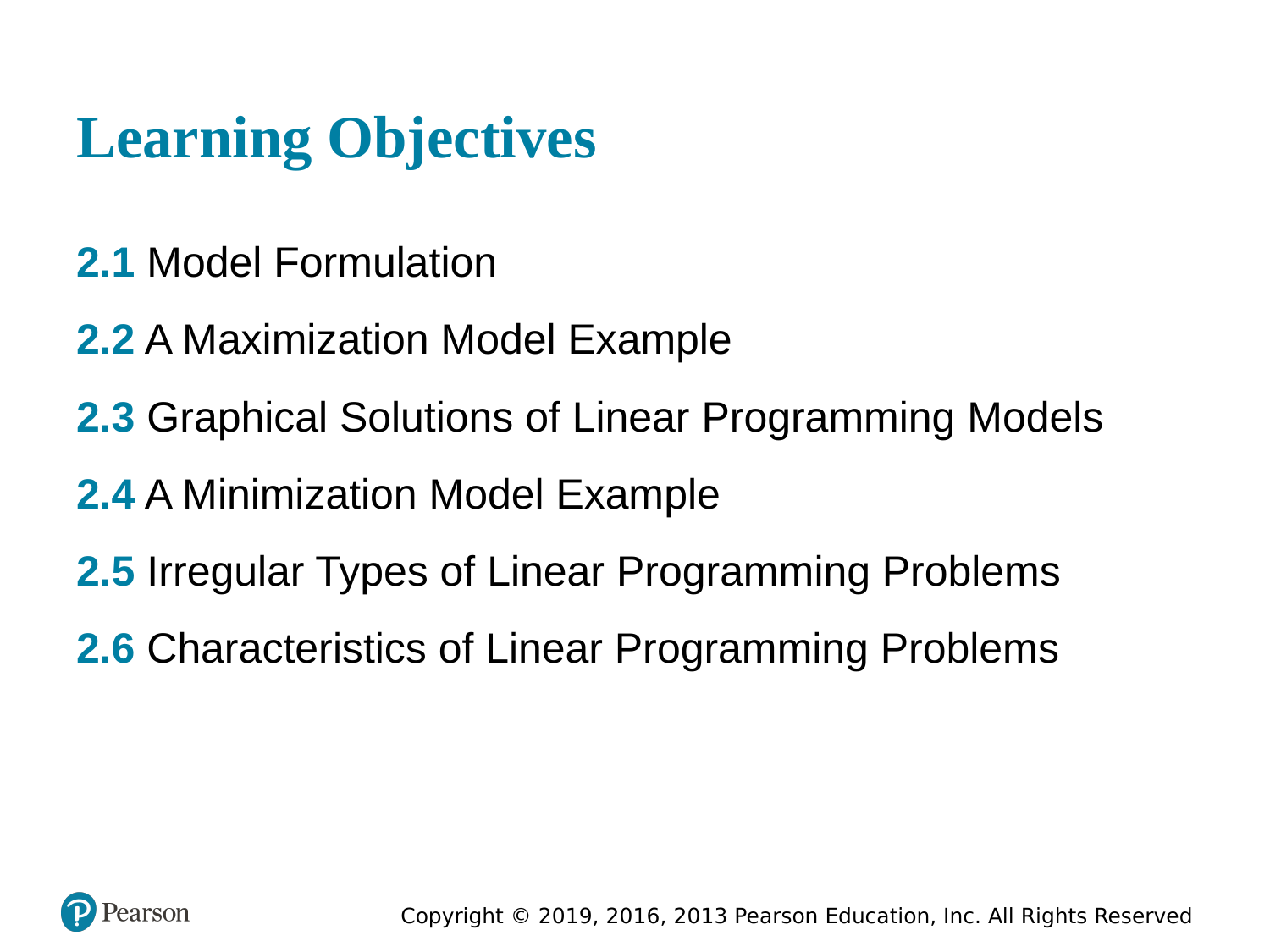

# Learning Objectives
2.1 Model Formulation
2.2 A Maximization Model Example
2.3 Graphical Solutions of Linear Programming Models
2.4 A Minimization Model Example
2.5 Irregular Types of Linear Programming Problems
2.6 Characteristics of Linear Programming Problems